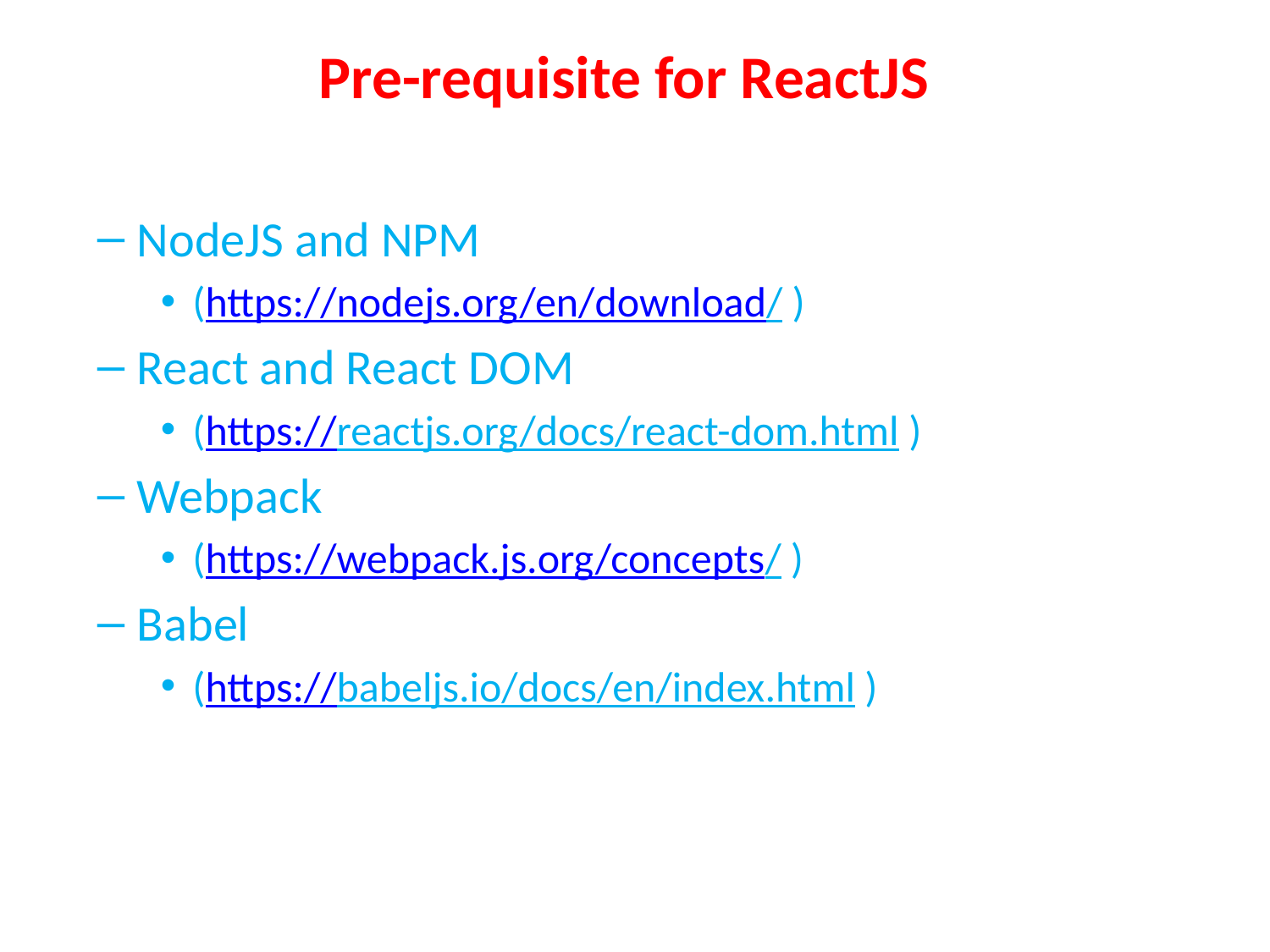

# Pre-requisite for ReactJS
NodeJS and NPM
(https://nodejs.org/en/download/ )
React and React DOM
(https://reactjs.org/docs/react-dom.html )
Webpack
(https://webpack.js.org/concepts/ )
Babel
(https://babeljs.io/docs/en/index.html )